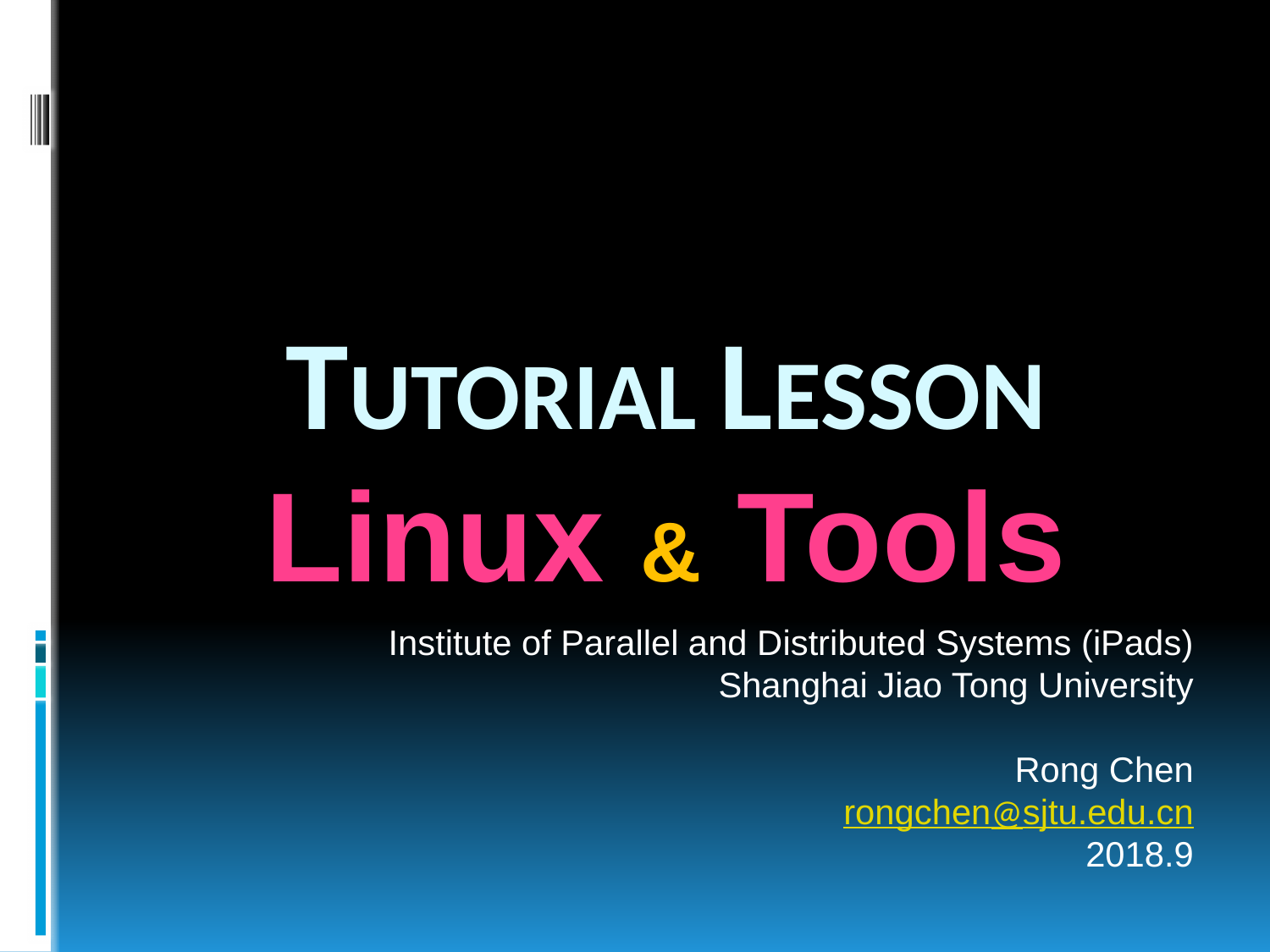

# TUTORIAL LESSON Linux & Tools
Institute of Parallel and Distributed Systems (iPads)
Shanghai Jiao Tong University

Rong Chen
rongchen@sjtu.edu.cn
2018.9